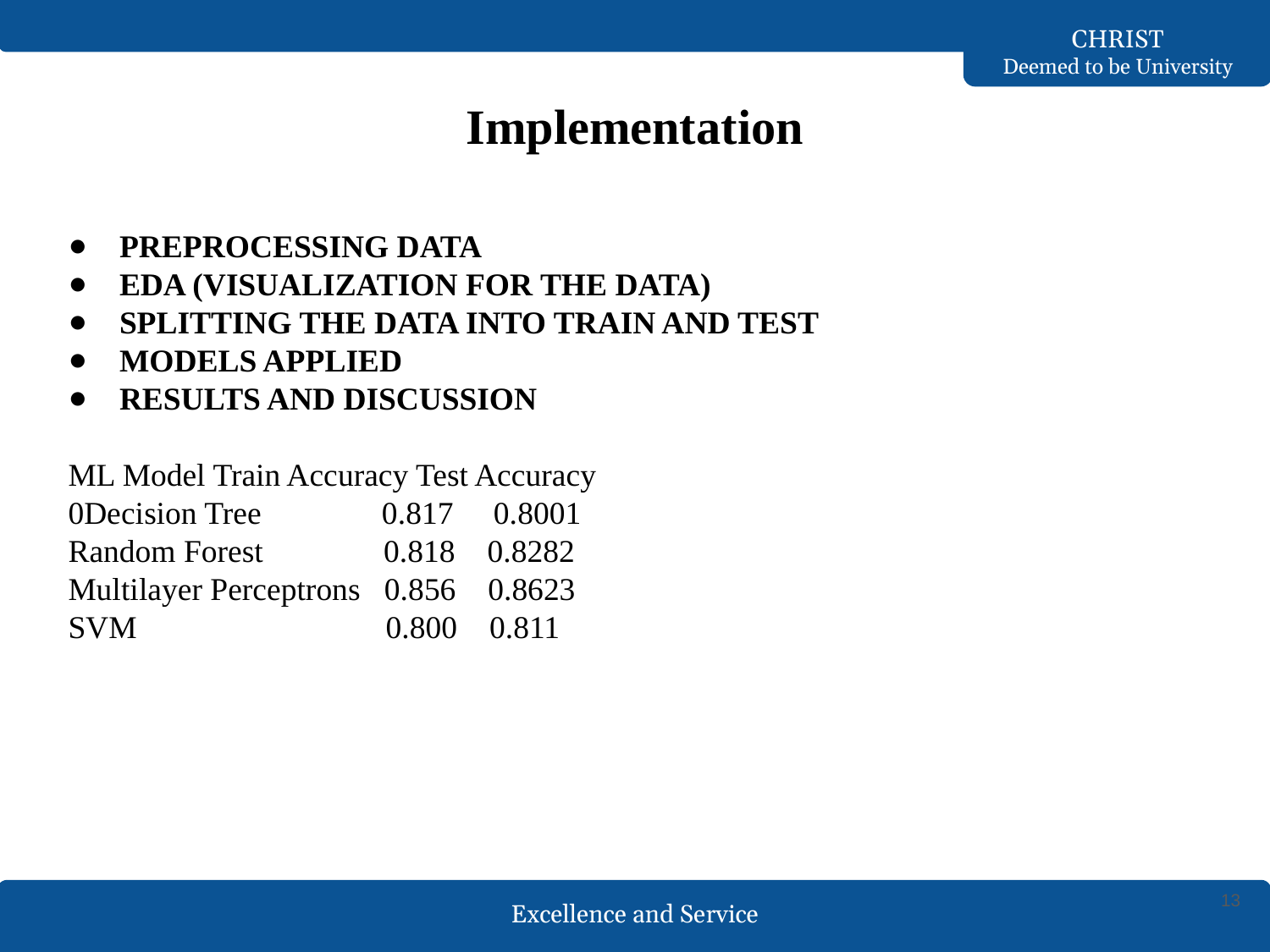

# Implementation
PREPROCESSING DATA
EDA (VISUALIZATION FOR THE DATA)
SPLITTING THE DATA INTO TRAIN AND TEST
MODELS APPLIED
RESULTS AND DISCUSSION
ML Model Train Accuracy Test Accuracy
0Decision Tree               0.817     0.8001
Random Forest               0.818    0.8282
Multilayer Perceptrons   0.856    0.8623
SVM                               0.800    0.811

13